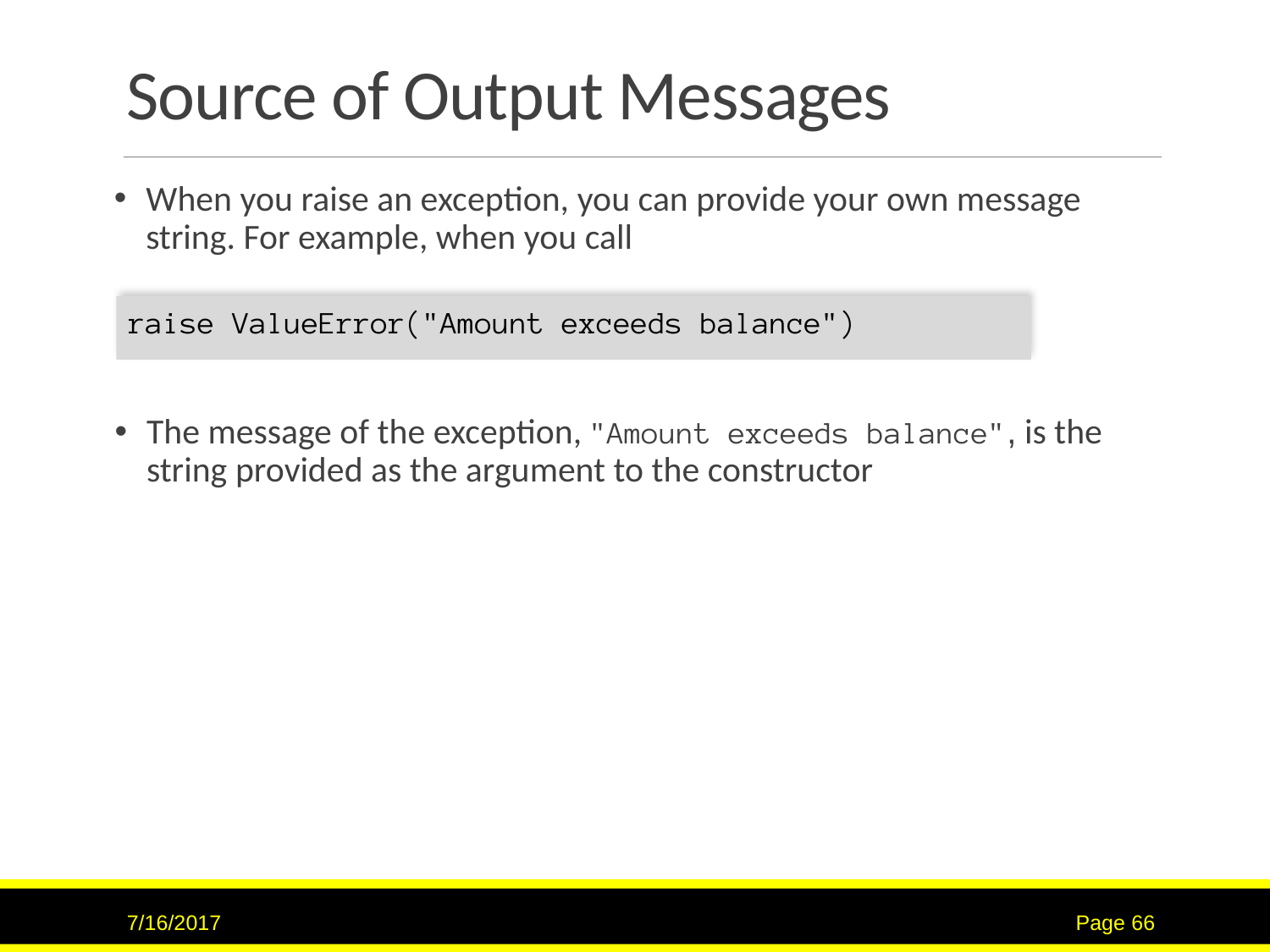

# Source of Output Messages
When you raise an exception, you can provide your own message string. For example, when you call
raise ValueError("Amount exceeds balance")
The message of the exception, "Amount exceeds balance", is the string provided as the argument to the constructor
7/16/2017
Page 66